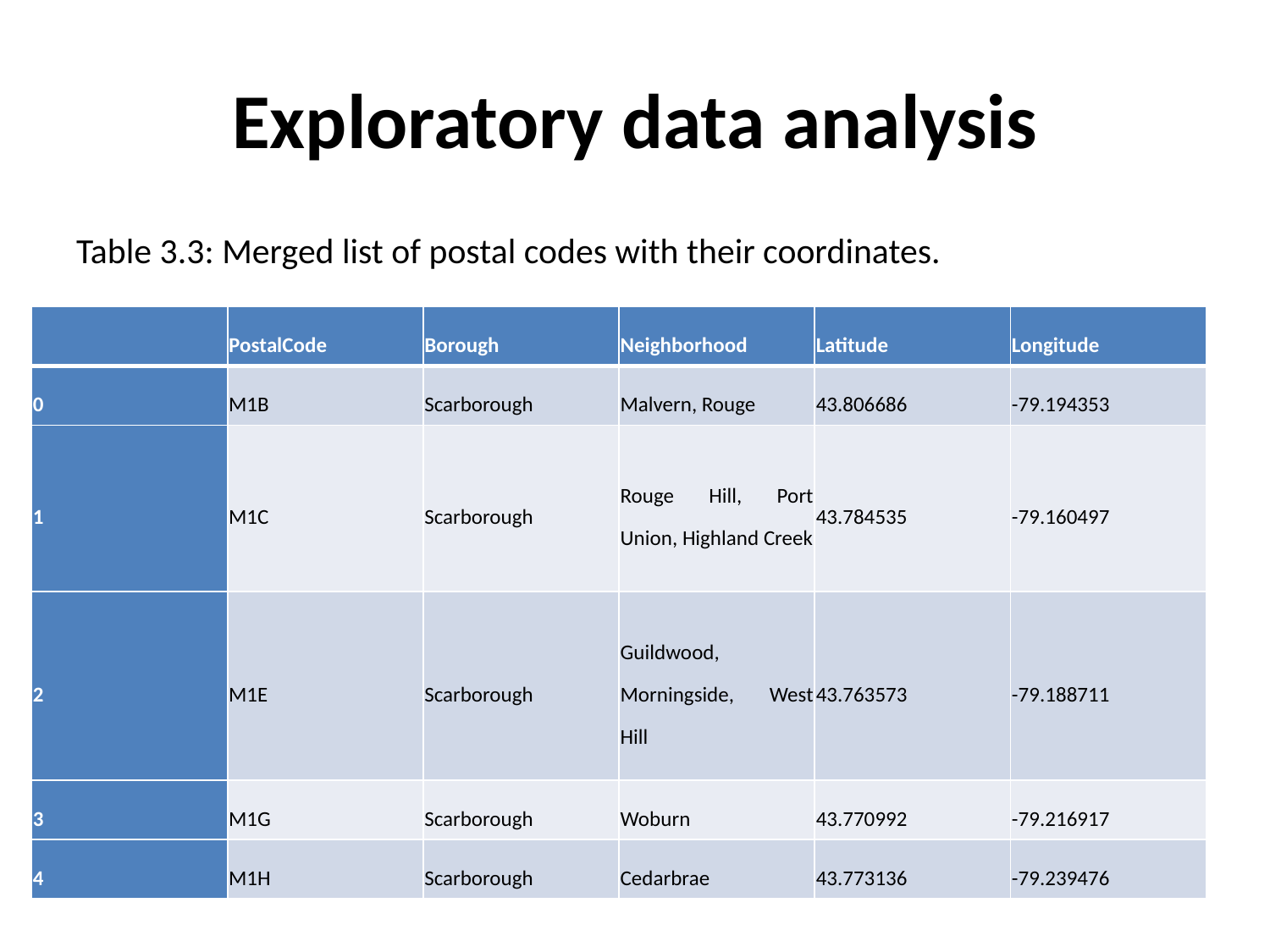

# Exploratory data analysis
Table 3.3: Merged list of postal codes with their coordinates.

|  | PostalCode | Borough | Neighborhood | Latitude | Longitude |
| --- | --- | --- | --- | --- | --- |
| 0 | M1B | Scarborough | Malvern, Rouge | 43.806686 | -79.194353 |
| 1 | M1C | Scarborough | Rouge Hill, Port Union, Highland Creek | 43.784535 | -79.160497 |
| 2 | M1E | Scarborough | Guildwood, Morningside, West Hill | 43.763573 | -79.188711 |
| 3 | M1G | Scarborough | Woburn | 43.770992 | -79.216917 |
| 4 | M1H | Scarborough | Cedarbrae | 43.773136 | -79.239476 |